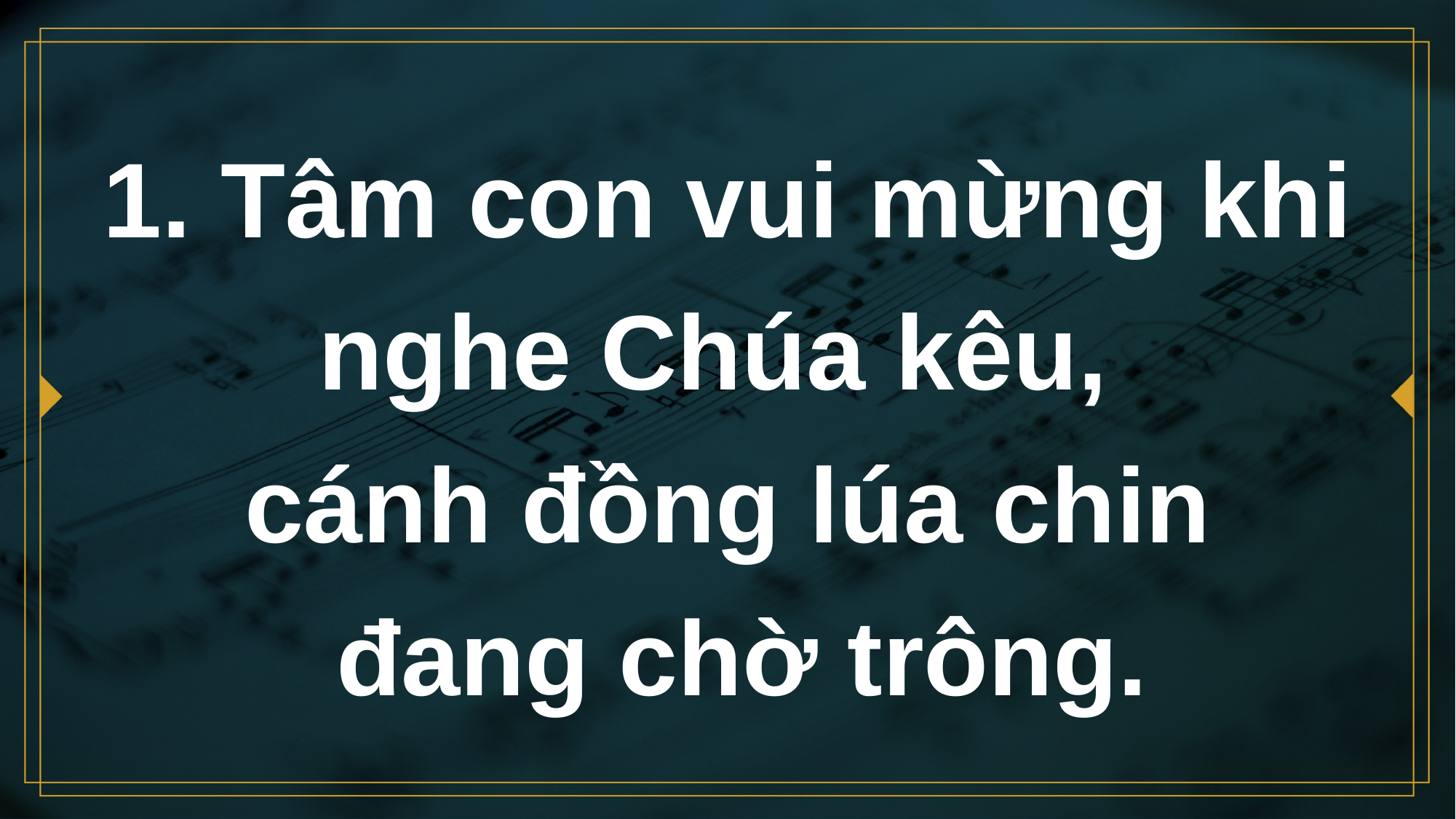

# 1. Tâm con vui mừng khi nghe Chúa kêu, cánh đồng lúa chin đang chờ trông.